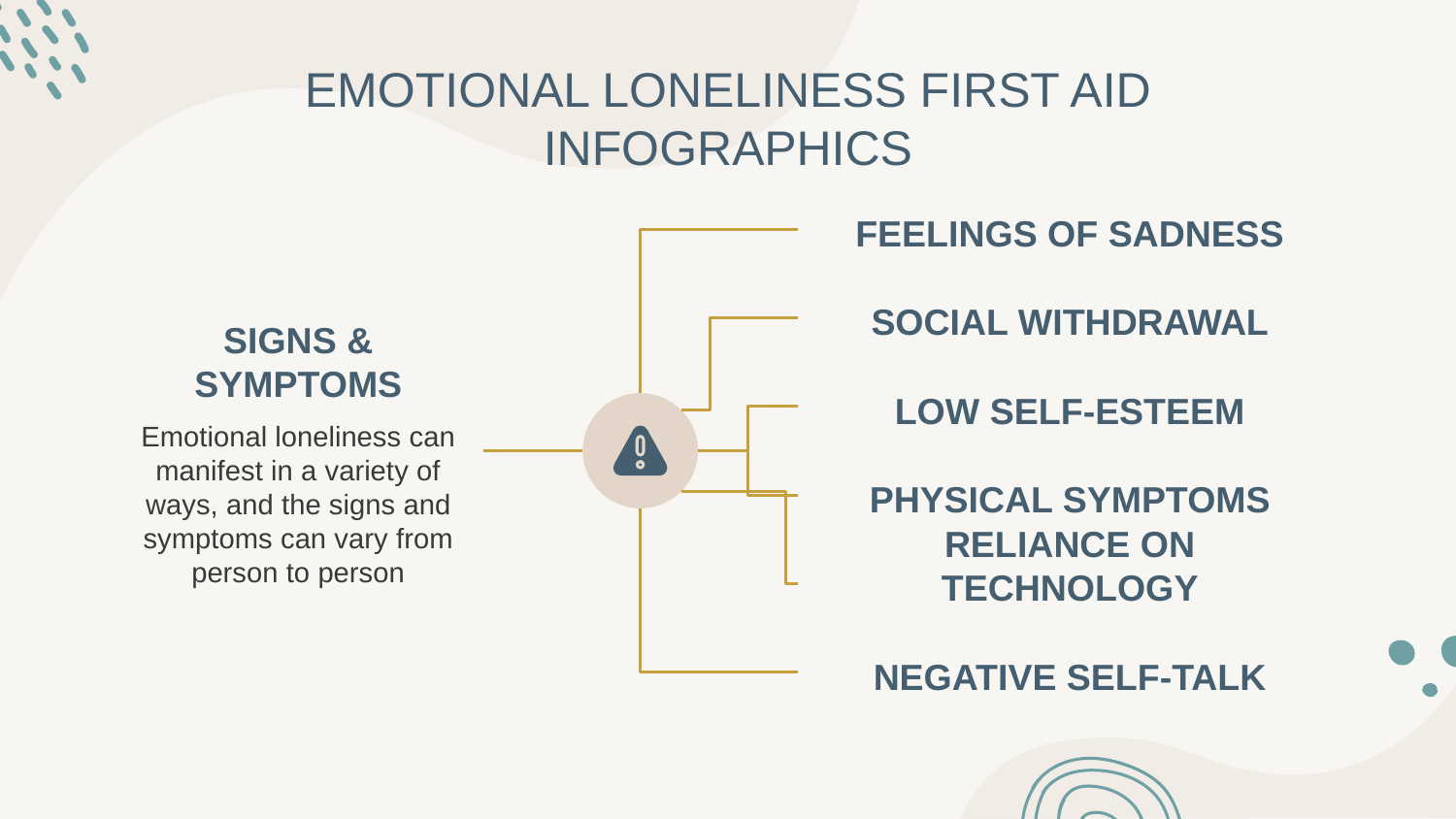

# EMOTIONAL LONELINESS FIRST AID INFOGRAPHICS
FEELINGS OF SADNESS
SOCIAL WITHDRAWAL
LOW SELF-ESTEEM
PHYSICAL SYMPTOMS
RELIANCE ON TECHNOLOGY
NEGATIVE SELF-TALK
SIGNS & SYMPTOMS
Emotional loneliness can manifest in a variety of ways, and the signs and symptoms can vary from person to person